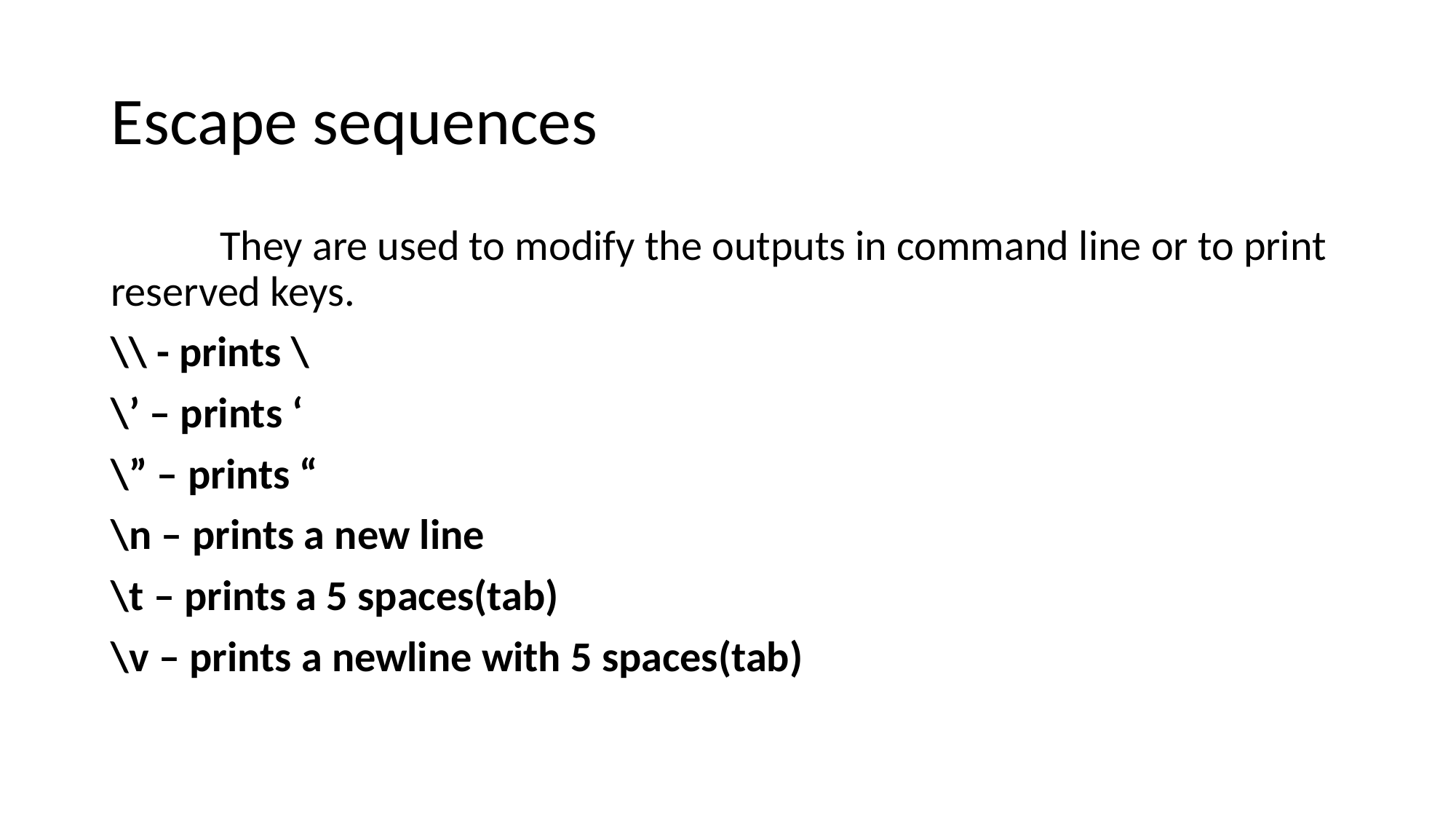

# Escape sequences
	They are used to modify the outputs in command line or to print reserved keys.
\\ - prints \
\’ – prints ‘
\” – prints “
\n – prints a new line
\t – prints a 5 spaces(tab)
\v – prints a newline with 5 spaces(tab)